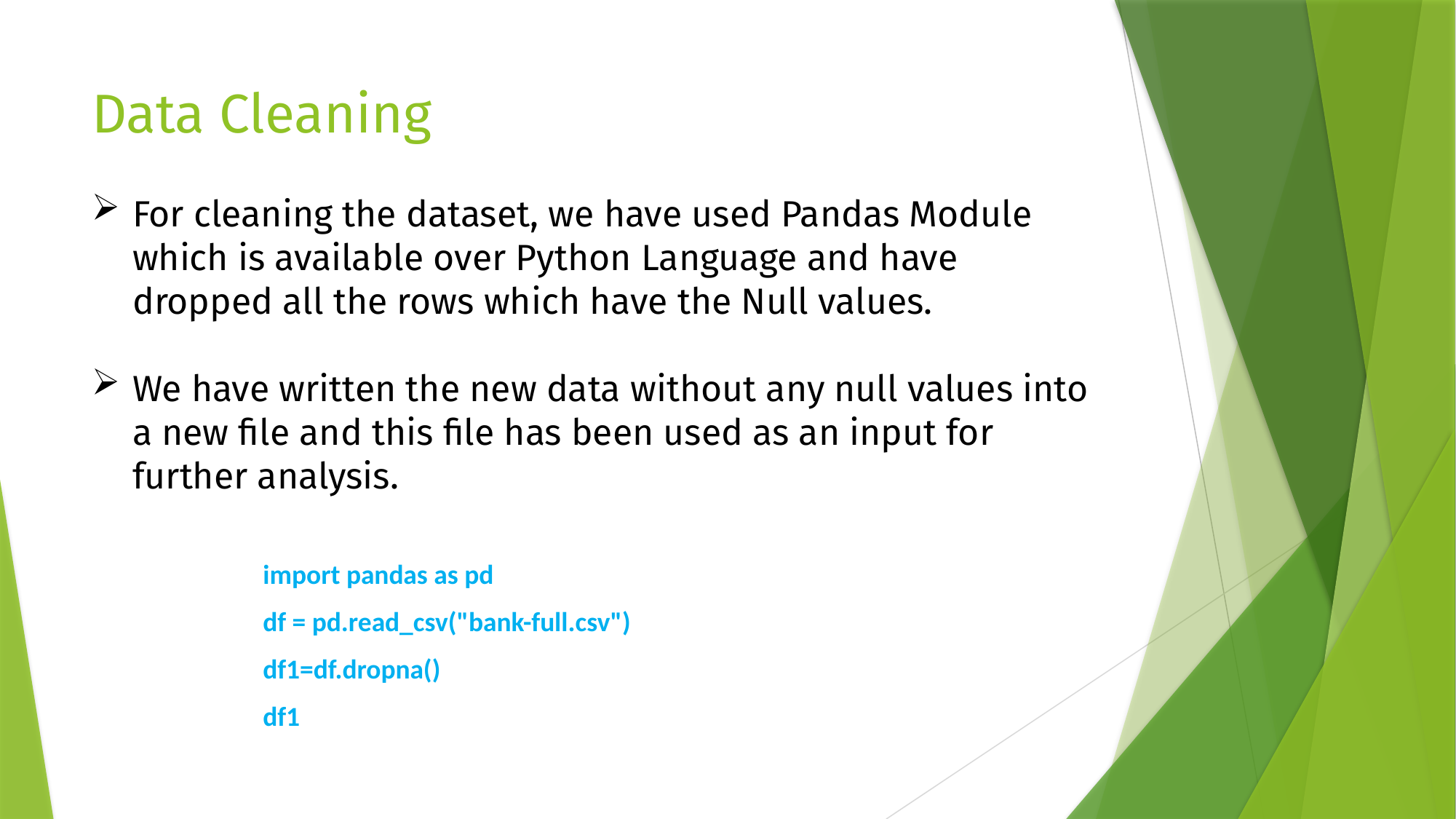

# Data Cleaning
For cleaning the dataset, we have used Pandas Module which is available over Python Language and have dropped all the rows which have the Null values.

We have written the new data without any null values into a new file and this file has been used as an input for further analysis.
import pandas as pd
df = pd.read_csv("bank-full.csv")
df1=df.dropna()
df1